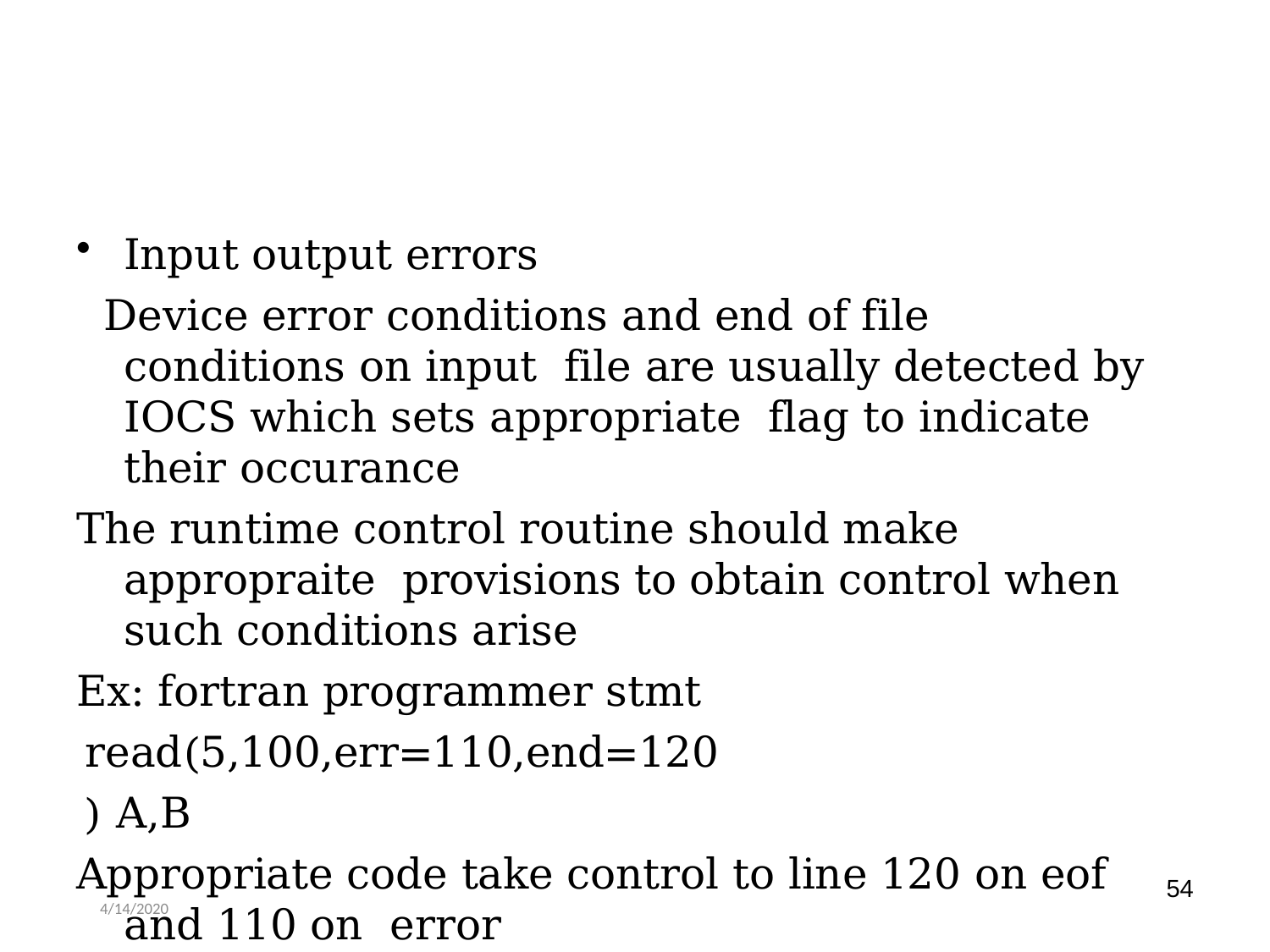

Input output errors
Device error conditions and end of file conditions on input  file are usually detected by IOCS which sets appropriate  flag to indicate their occurance
The runtime control routine should make appropraite  provisions to obtain control when such conditions arise
Ex: fortran programmer stmt  read(5,100,err=110,end=120) A,B
Appropriate code take control to line 120 on eof and 110 on  error
54
4/14/2020